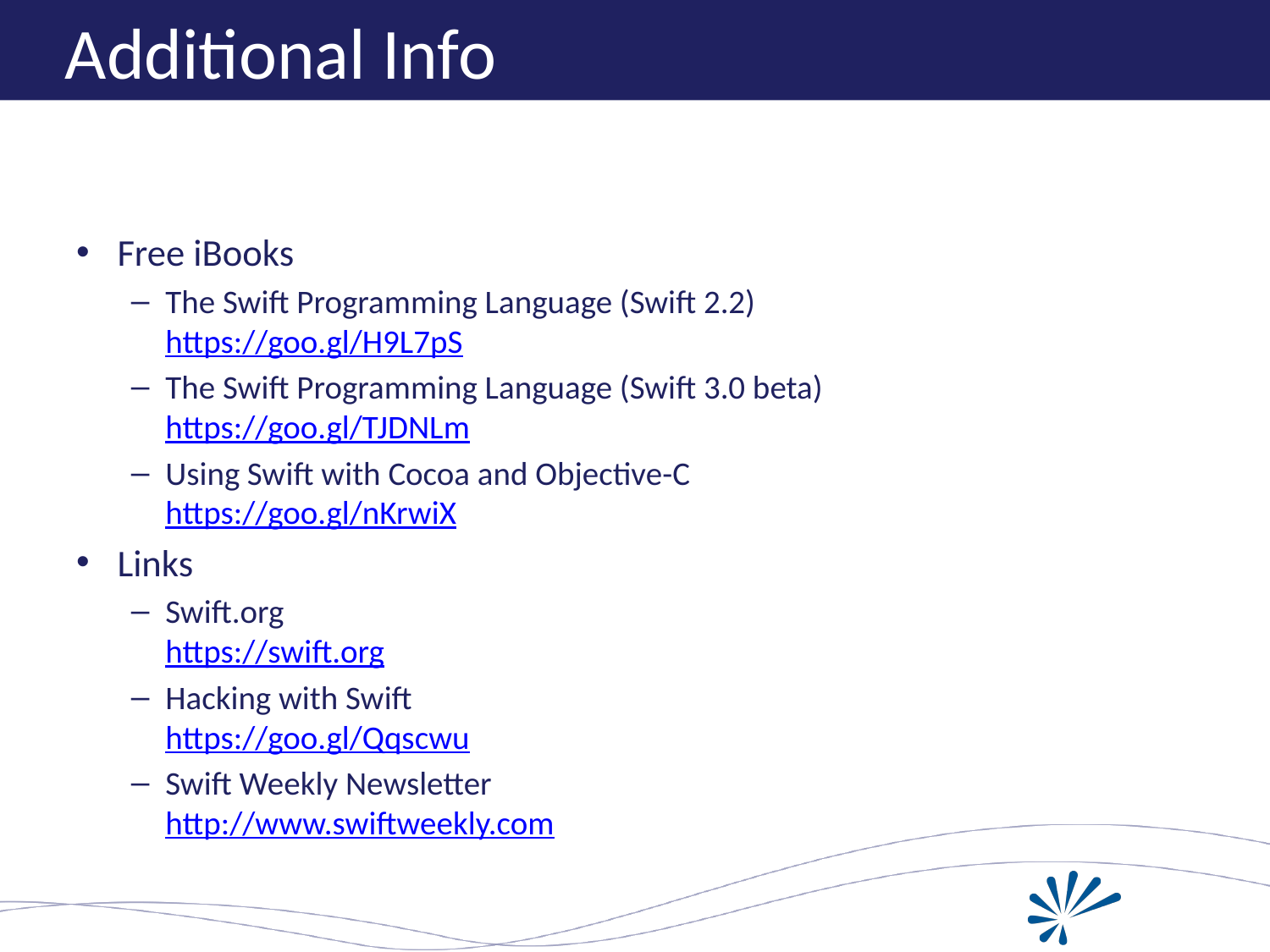

# Additional Info
Free iBooks
The Swift Programming Language (Swift 2.2)
https://goo.gl/H9L7pS
The Swift Programming Language (Swift 3.0 beta)
https://goo.gl/TJDNLm
Using Swift with Cocoa and Objective-C
https://goo.gl/nKrwiX
Links
Swift.org
https://swift.org
Hacking with Swift
https://goo.gl/Qqscwu
Swift Weekly Newsletter
http://www.swiftweekly.com